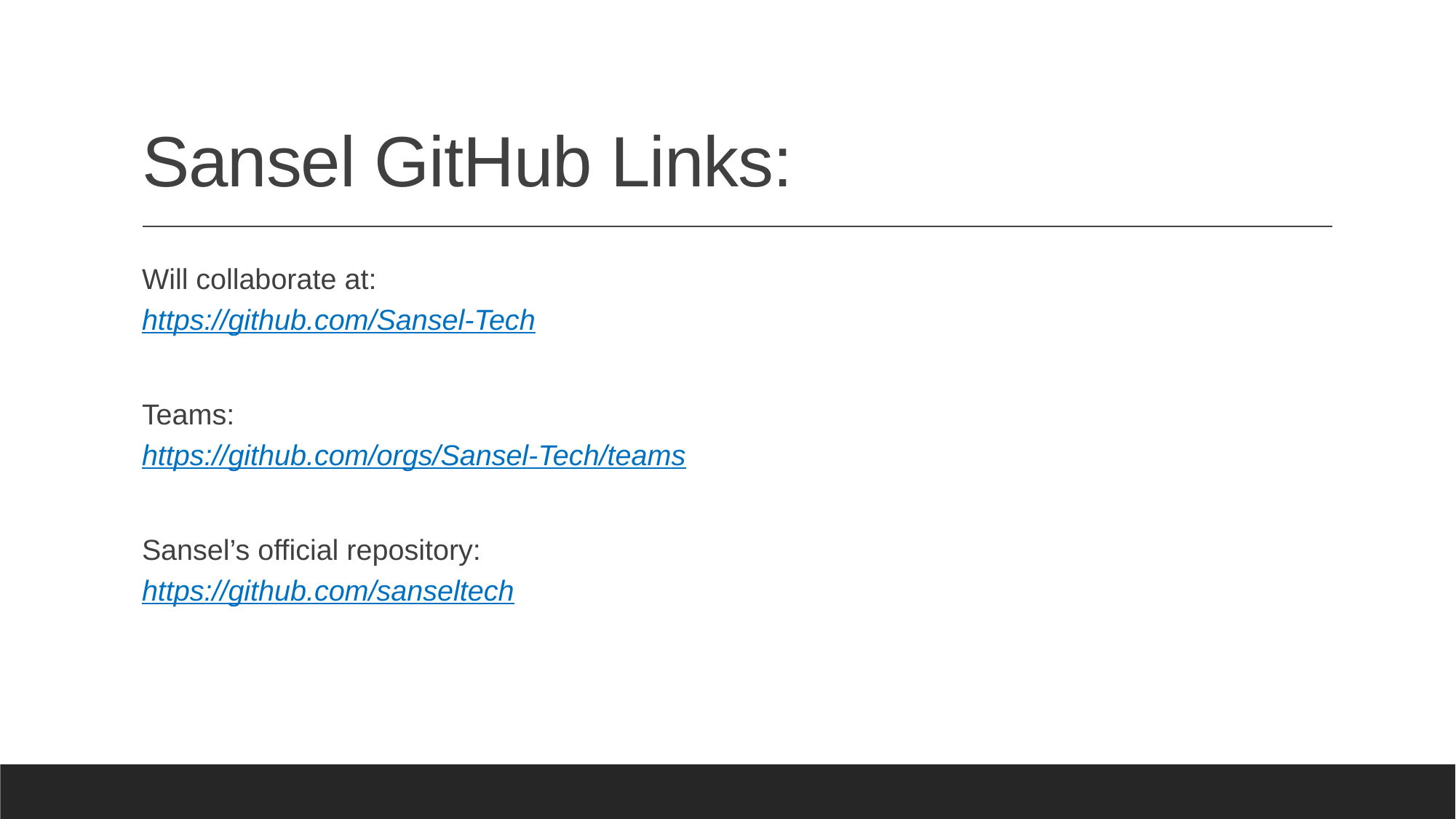

# Sansel GitHub Links:
Will collaborate at:
https://github.com/Sansel-Tech

Teams:
https://github.com/orgs/Sansel-Tech/teams

Sansel’s official repository:
https://github.com/sanseltech